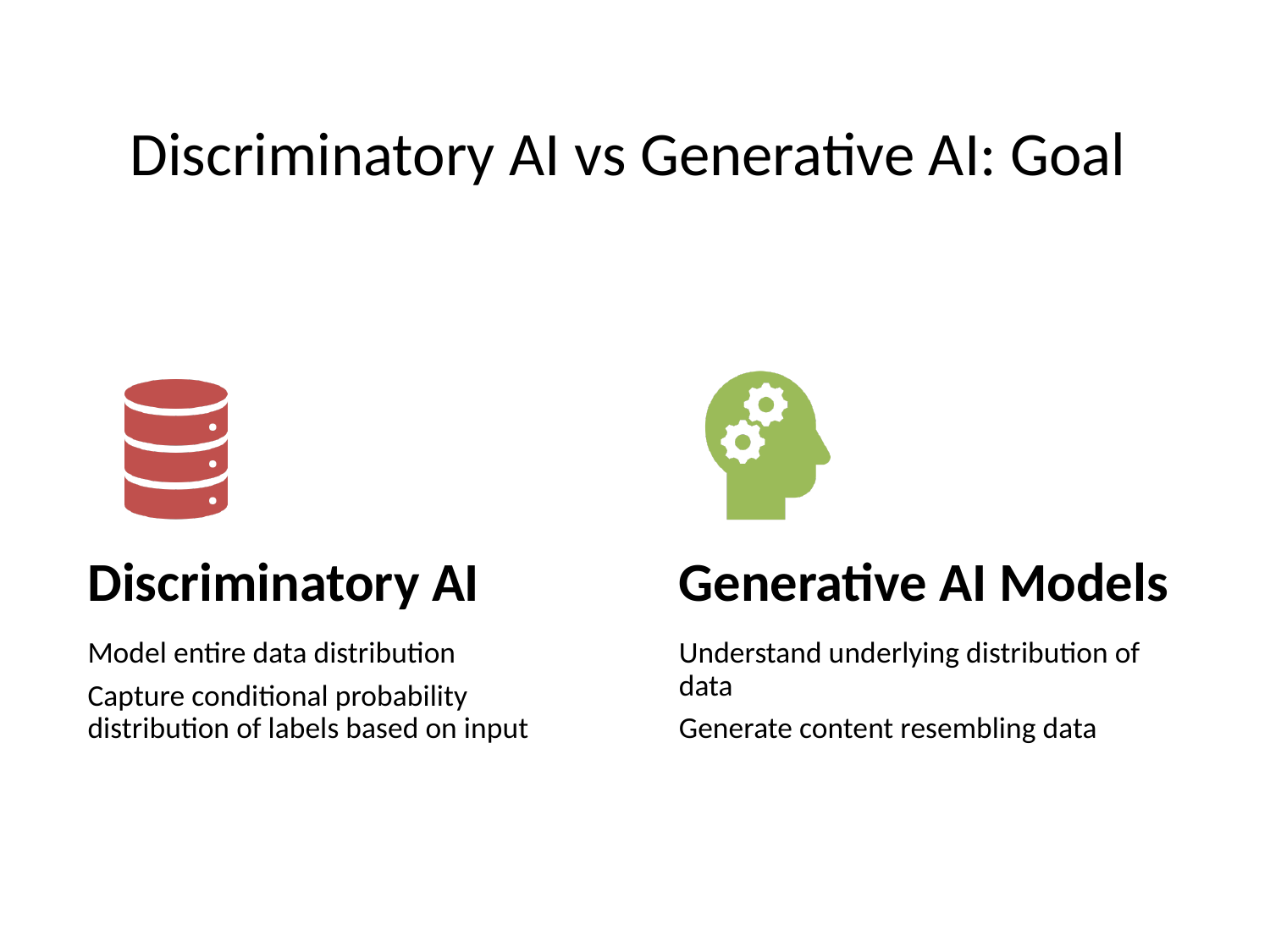

# Discriminatory AI vs Generative AI: Goal
Discriminatory AI
Model entire data distribution
Capture conditional probability distribution of labels based on input
Generative AI Models
Understand underlying distribution of data
Generate content resembling data